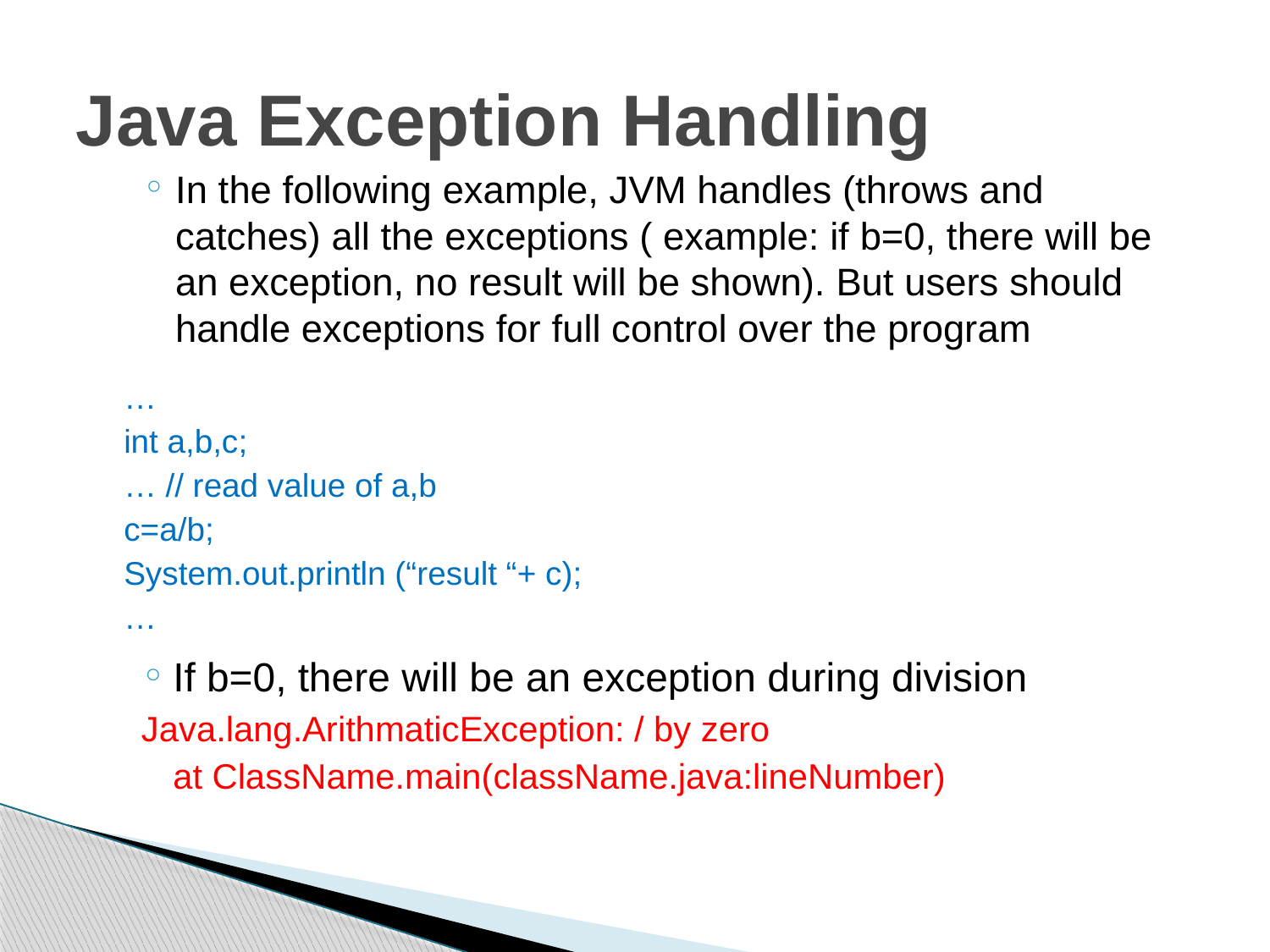

# Java Exception Handling
In the following example, JVM handles (throws and catches) all the exceptions ( example: if b=0, there will be an exception, no result will be shown). But users should handle exceptions for full control over the program
…
int a,b,c;
… // read value of a,b
c=a/b;
System.out.println (“result “+ c);
…
If b=0, there will be an exception during division
Java.lang.ArithmaticException: / by zero
	at ClassName.main(className.java:lineNumber)